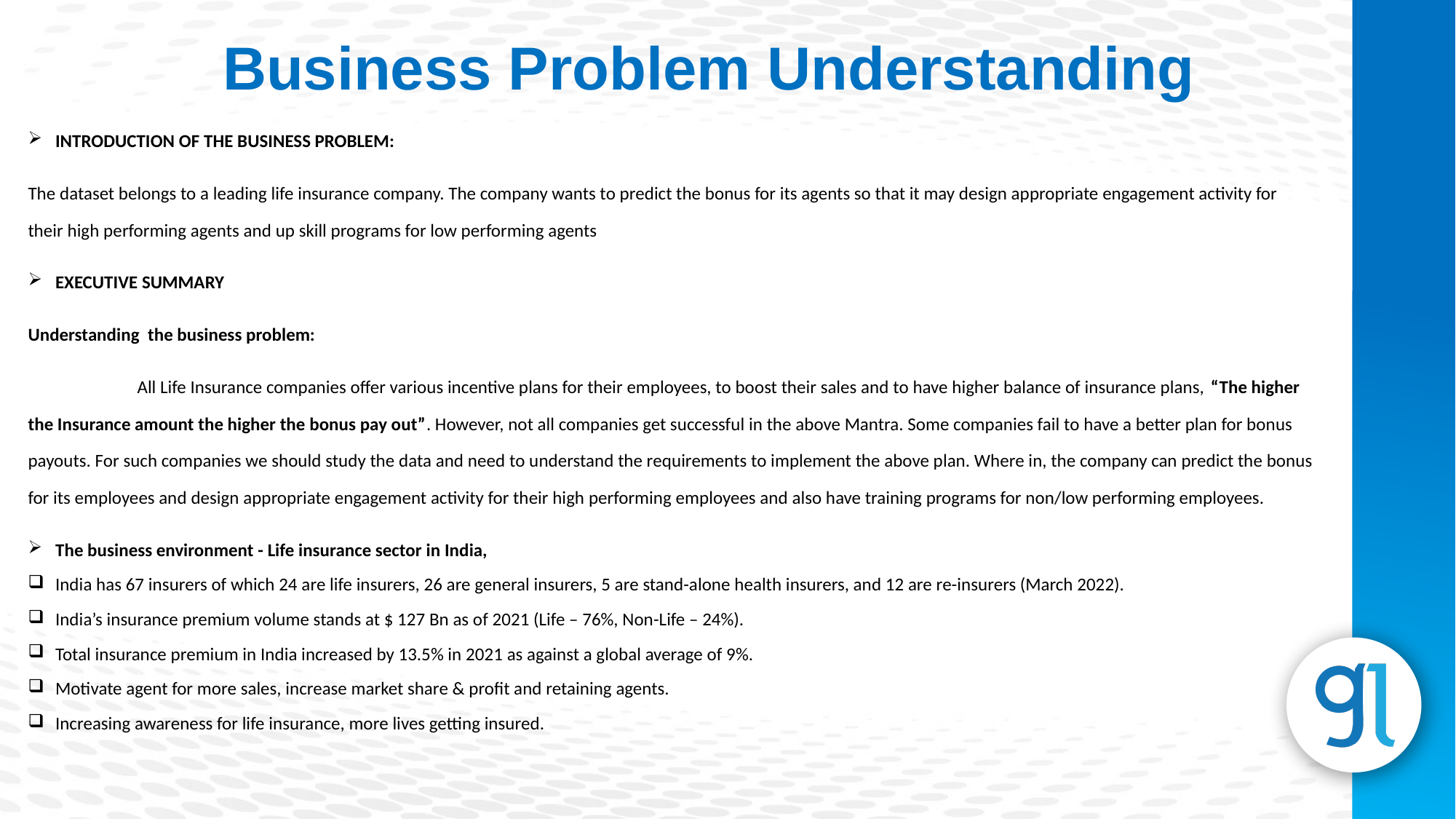

Business Problem Understanding
Introduction of the business problem:
The dataset belongs to a leading life insurance company. The company wants to predict the bonus for its agents so that it may design appropriate engagement activity for their high performing agents and up skill programs for low performing agents
Executive Summary
Understanding  the business problem:
	All Life Insurance companies offer various incentive plans for their employees, to boost their sales and to have higher balance of insurance plans, “The higher the Insurance amount the higher the bonus pay out”. However, not all companies get successful in the above Mantra. Some companies fail to have a better plan for bonus payouts. For such companies we should study the data and need to understand the requirements to implement the above plan. Where in, the company can predict the bonus for its employees and design appropriate engagement activity for their high performing employees and also have training programs for non/low performing employees.
The business environment - Life insurance sector in India,
India has 67 insurers of which 24 are life insurers, 26 are general insurers, 5 are stand-alone health insurers, and 12 are re-insurers (March 2022).
India’s insurance premium volume stands at $ 127 Bn as of 2021 (Life – 76%, Non-Life – 24%).
Total insurance premium in India increased by 13.5% in 2021 as against a global average of 9%.
Motivate agent for more sales, increase market share & profit and retaining agents.
Increasing awareness for life insurance, more lives getting insured.